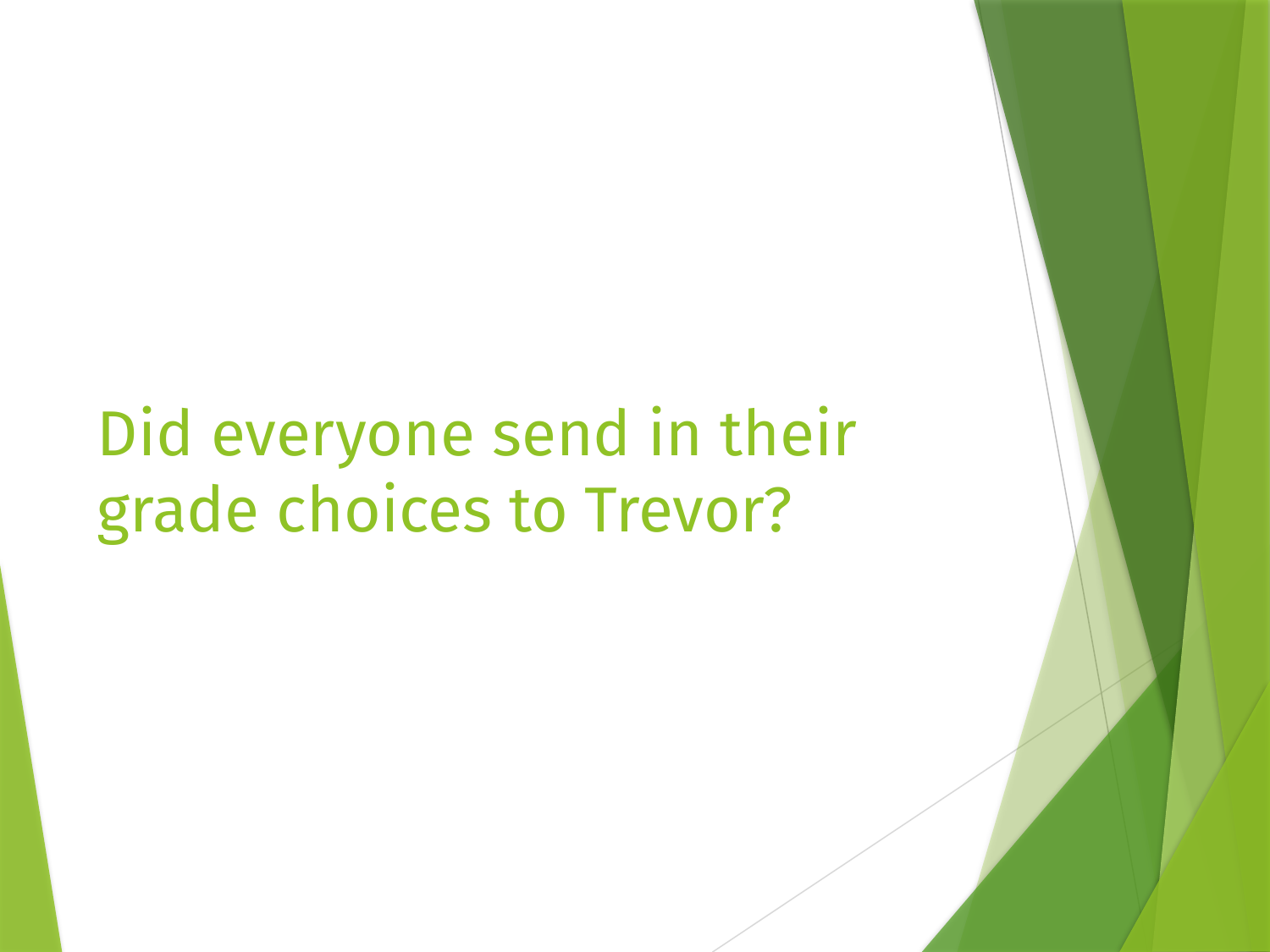

# Did everyone send in their grade choices to Trevor?